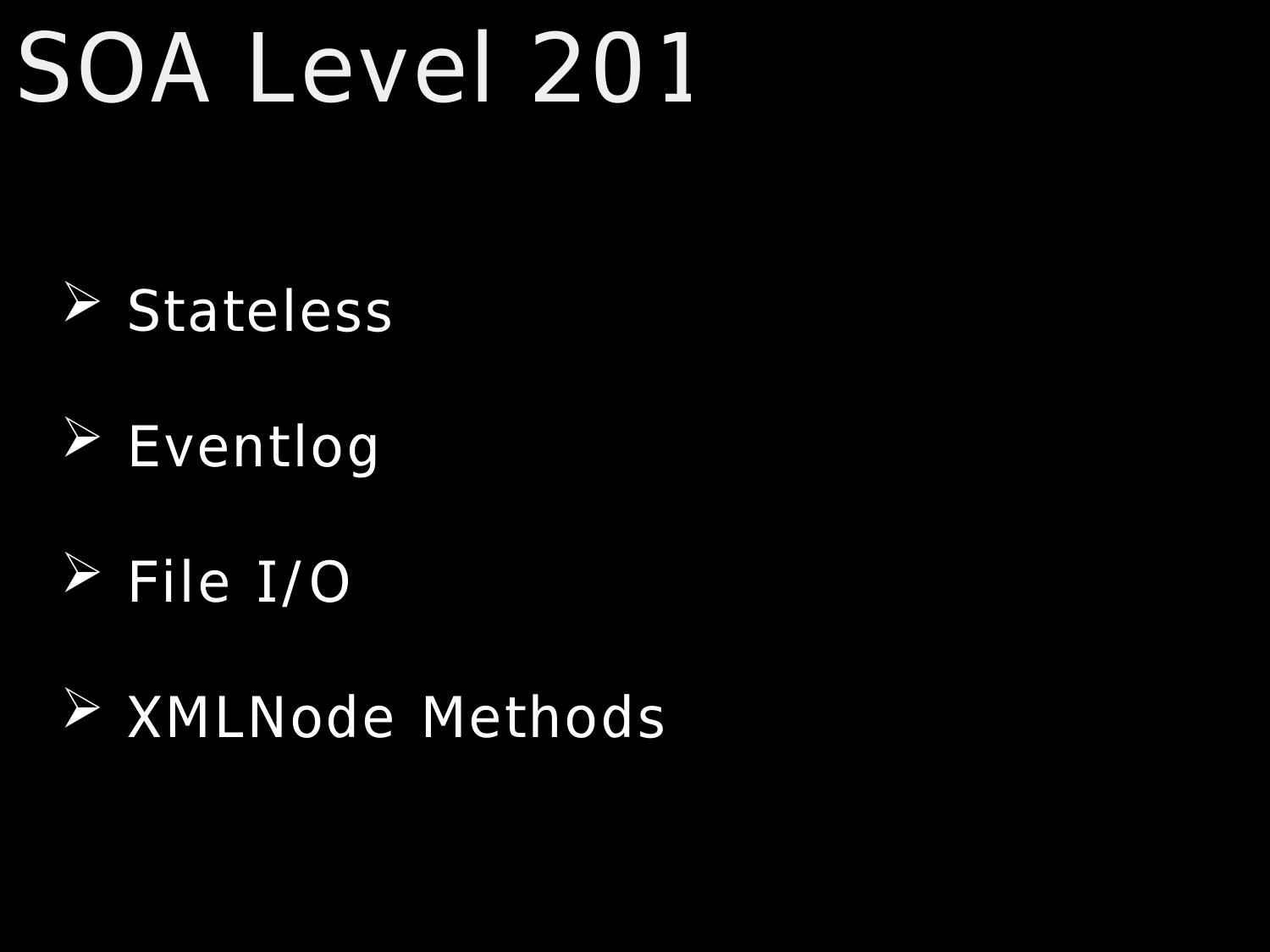

SOA Level 201
 Stateless
 Eventlog
 File I/O
 XMLNode Methods